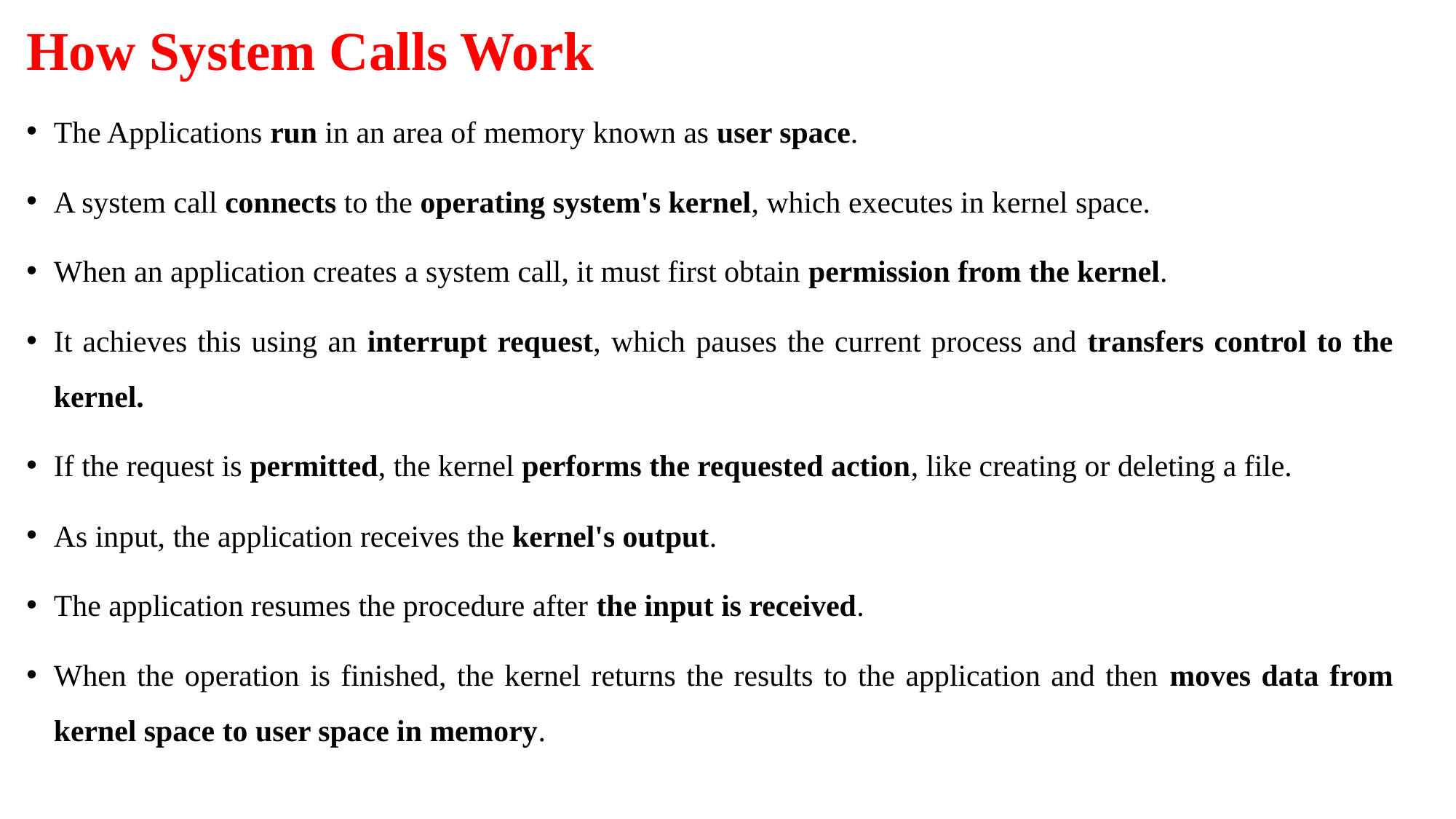

# How System Calls Work
The Applications run in an area of memory known as user space.
A system call connects to the operating system's kernel, which executes in kernel space.
When an application creates a system call, it must first obtain permission from the kernel.
It achieves this using an interrupt request, which pauses the current process and transfers control to the kernel.
If the request is permitted, the kernel performs the requested action, like creating or deleting a file.
As input, the application receives the kernel's output.
The application resumes the procedure after the input is received.
When the operation is finished, the kernel returns the results to the application and then moves data from kernel space to user space in memory.